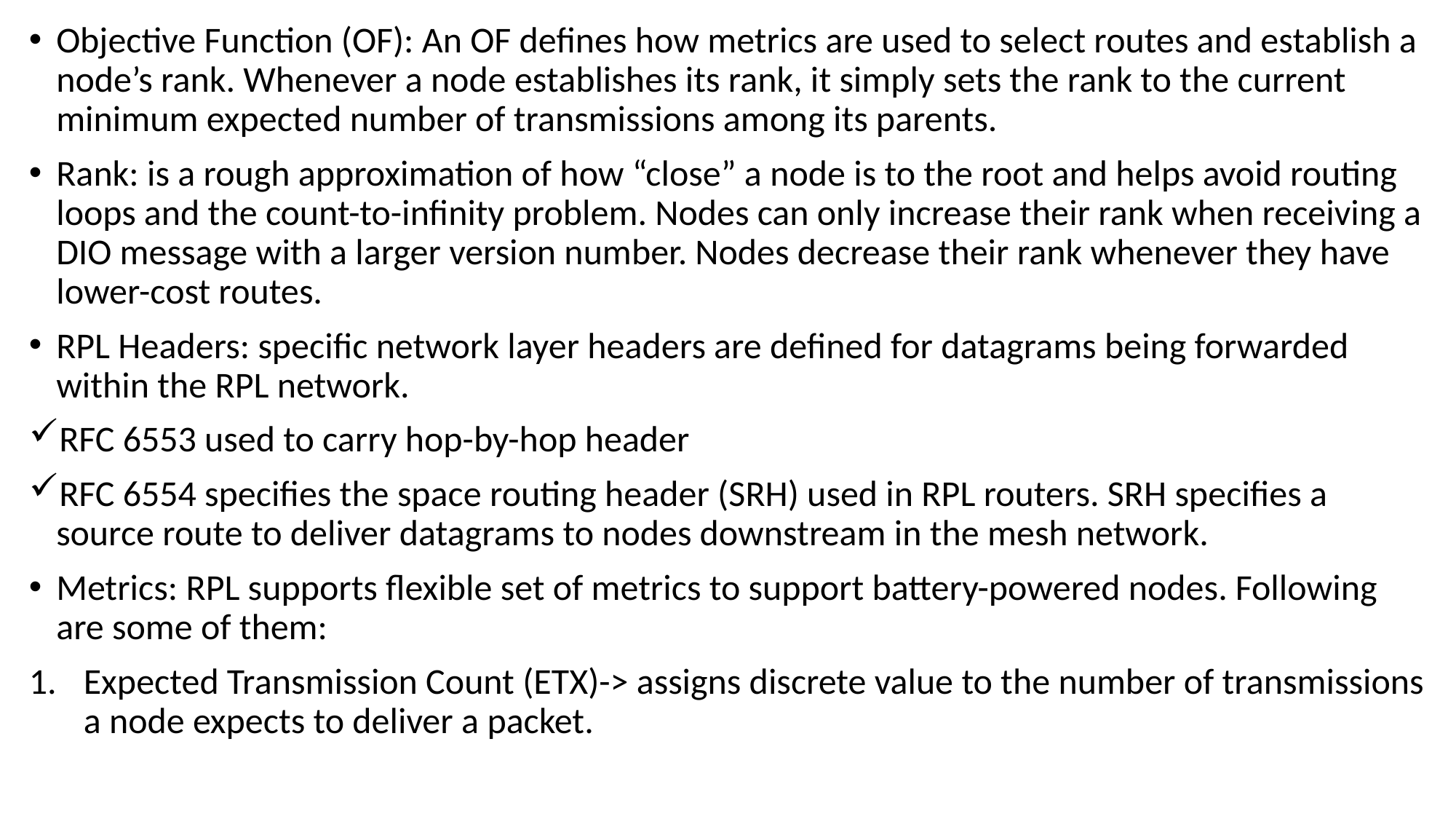

Objective Function (OF): An OF defines how metrics are used to select routes and establish a node’s rank. Whenever a node establishes its rank, it simply sets the rank to the current minimum expected number of transmissions among its parents.
Rank: is a rough approximation of how “close” a node is to the root and helps avoid routing loops and the count-to-infinity problem. Nodes can only increase their rank when receiving a DIO message with a larger version number. Nodes decrease their rank whenever they have lower-cost routes.
RPL Headers: specific network layer headers are defined for datagrams being forwarded within the RPL network.
RFC 6553 used to carry hop-by-hop header
RFC 6554 specifies the space routing header (SRH) used in RPL routers. SRH specifies a source route to deliver datagrams to nodes downstream in the mesh network.
Metrics: RPL supports flexible set of metrics to support battery-powered nodes. Following are some of them:
Expected Transmission Count (ETX)-> assigns discrete value to the number of transmissions a node expects to deliver a packet.